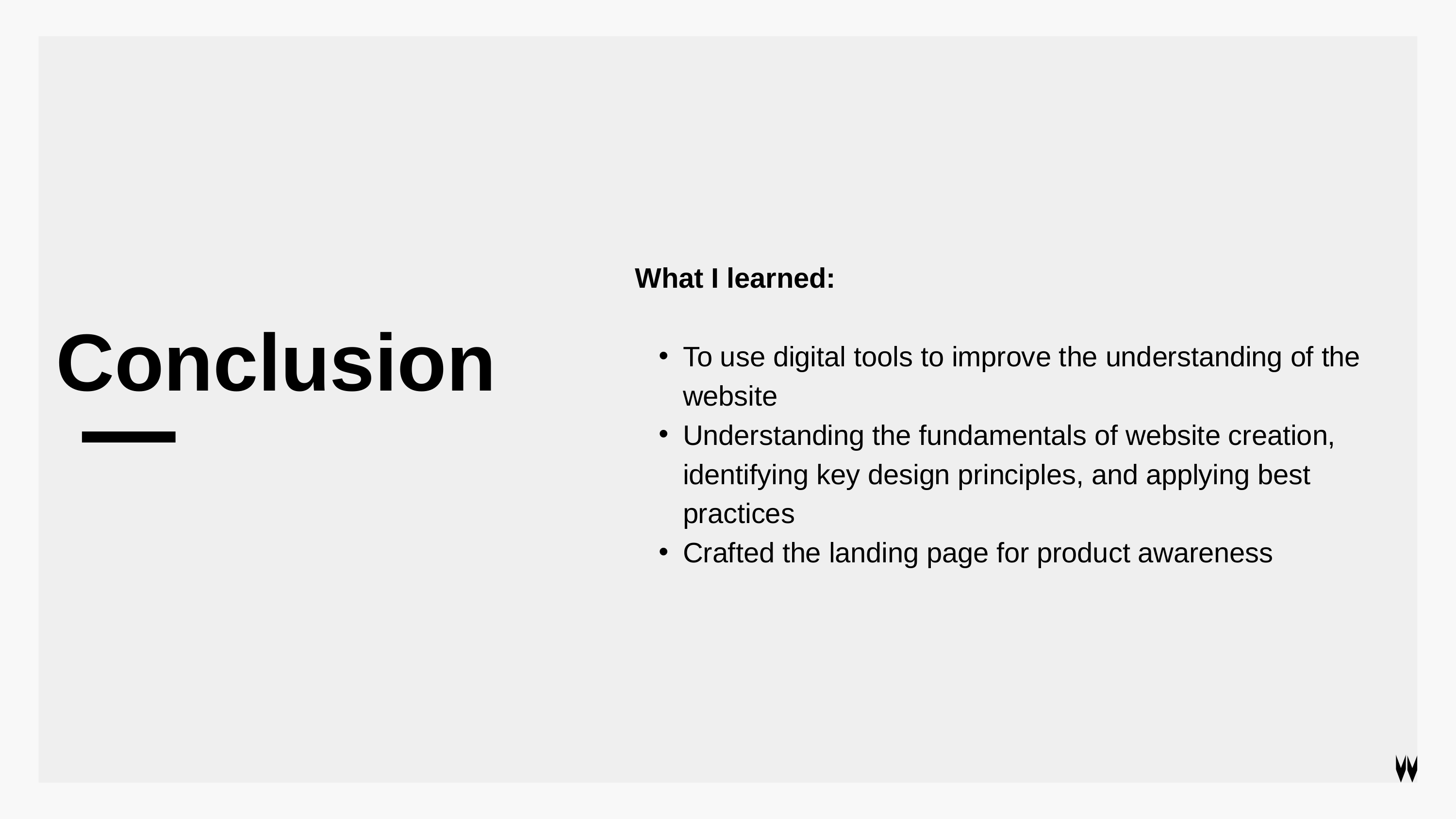

What I learned:

To use digital tools to improve the understanding of the website
Understanding the fundamentals of website creation, identifying key design principles, and applying best practices
Crafted the landing page for product awareness

Conclusion